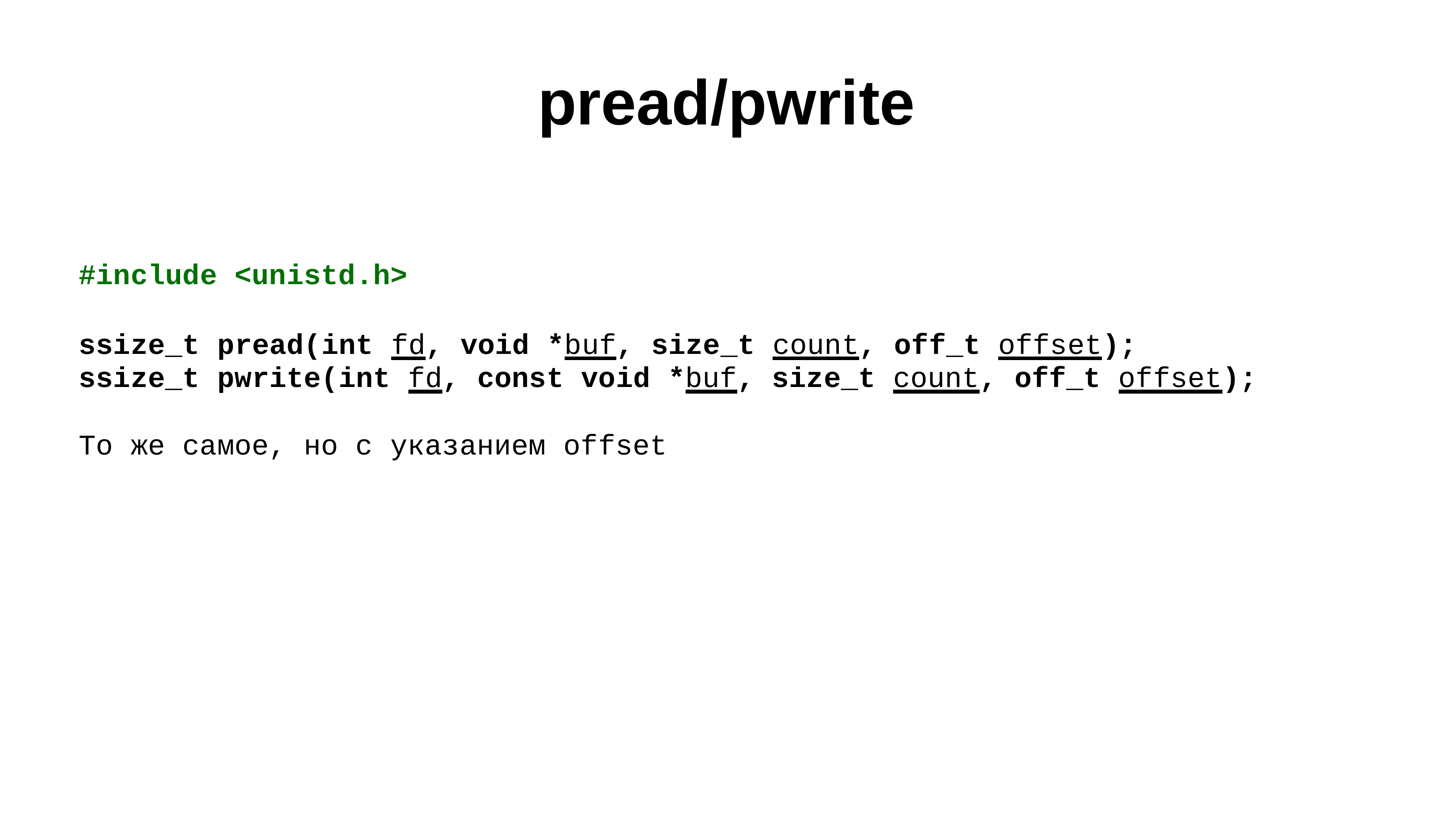

# pread/pwrite
#include <unistd.h>

ssize_t pread(int fd, void *buf, size_t count, off_t offset);  ssize_t pwrite(int fd, const void *buf, size_t count, off_t offset);

То же самое, но с указанием offset